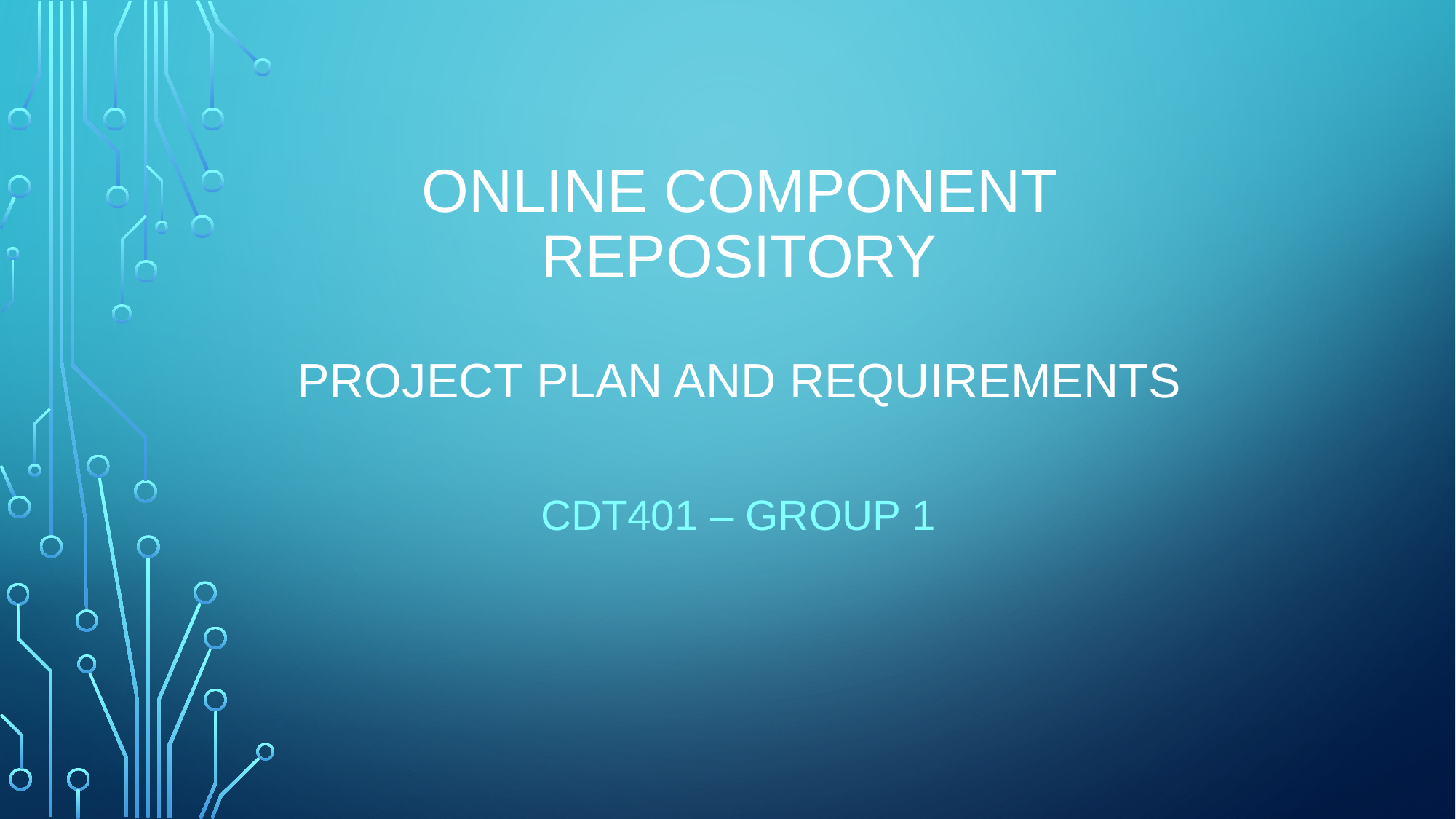

# online component repository PROJECT PLAN AND REQUIREMENTS

CDT401 – Group 1